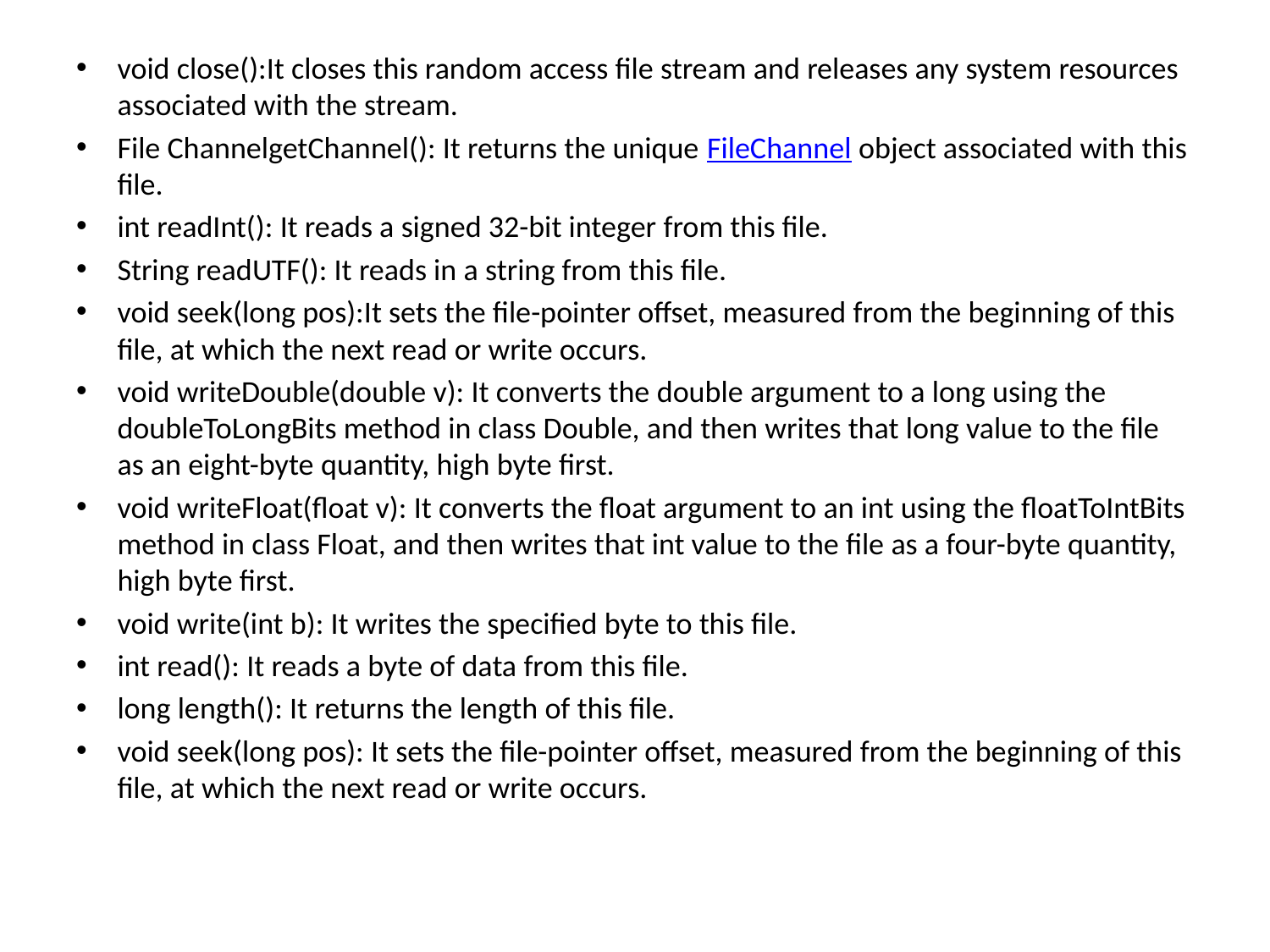

void close():It closes this random access file stream and releases any system resources associated with the stream.
File ChannelgetChannel(): It returns the unique FileChannel object associated with this file.
int readInt(): It reads a signed 32-bit integer from this file.
String readUTF(): It reads in a string from this file.
void seek(long pos):It sets the file-pointer offset, measured from the beginning of this file, at which the next read or write occurs.
void writeDouble(double v): It converts the double argument to a long using the doubleToLongBits method in class Double, and then writes that long value to the file as an eight-byte quantity, high byte first.
void writeFloat(float v): It converts the float argument to an int using the floatToIntBits method in class Float, and then writes that int value to the file as a four-byte quantity, high byte first.
void write(int b): It writes the specified byte to this file.
int read(): It reads a byte of data from this file.
long length(): It returns the length of this file.
void seek(long pos): It sets the file-pointer offset, measured from the beginning of this file, at which the next read or write occurs.